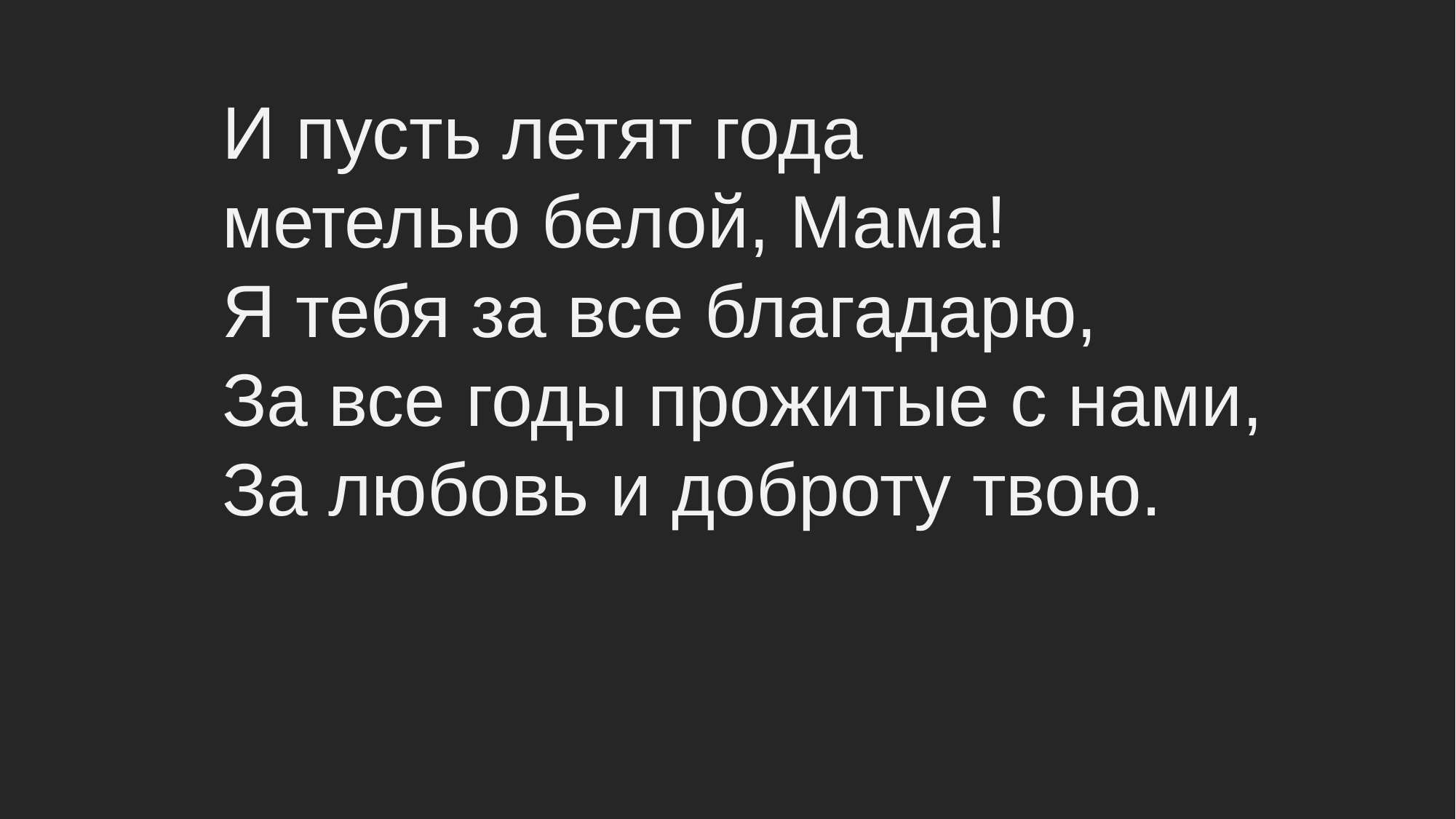

# И пусть летят года метелью белой, Мама! Я тебя за все благадарю, За все годы прожитые с нами, За любовь и доброту твою.